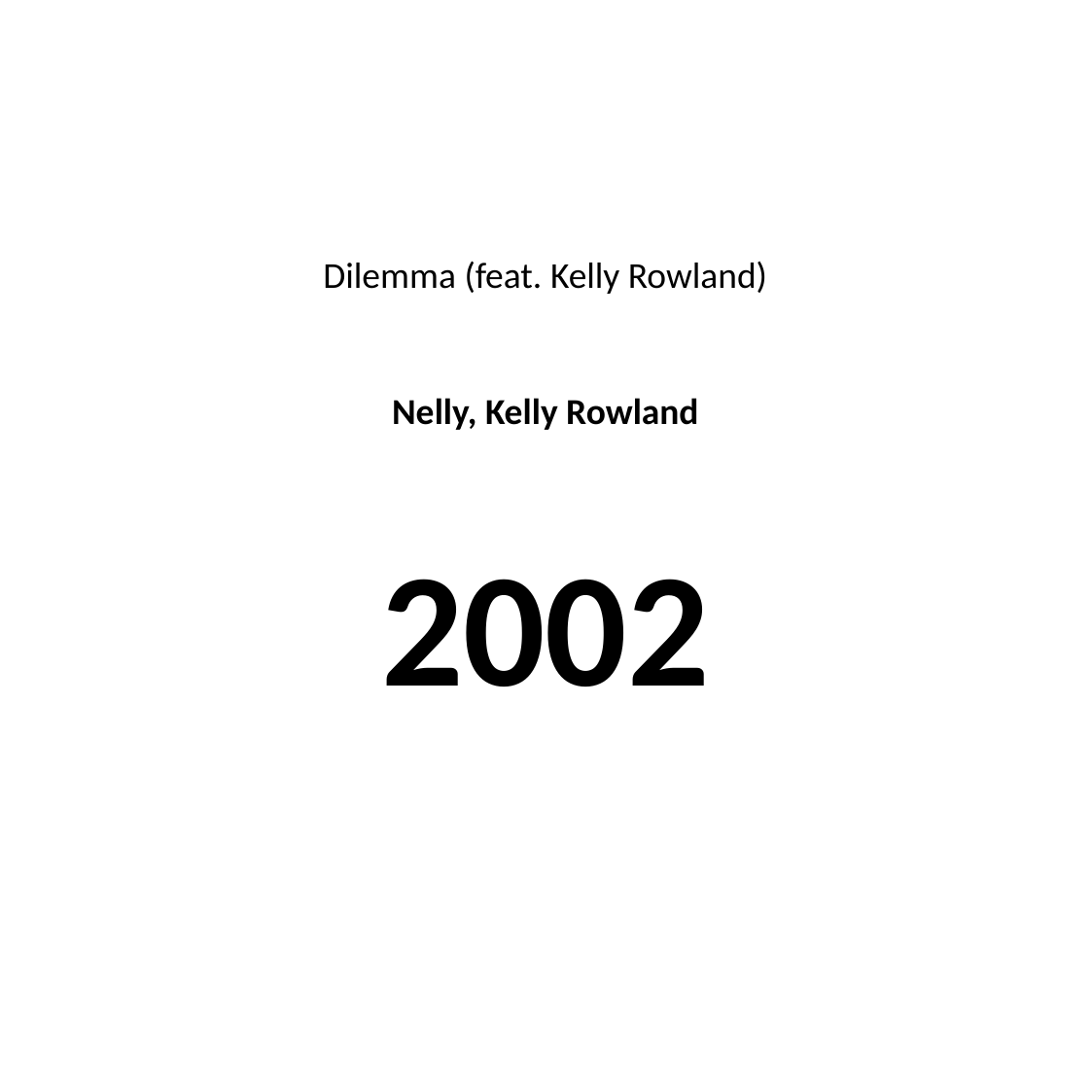

#

Dilemma (feat. Kelly Rowland)

Nelly, Kelly Rowland

2002